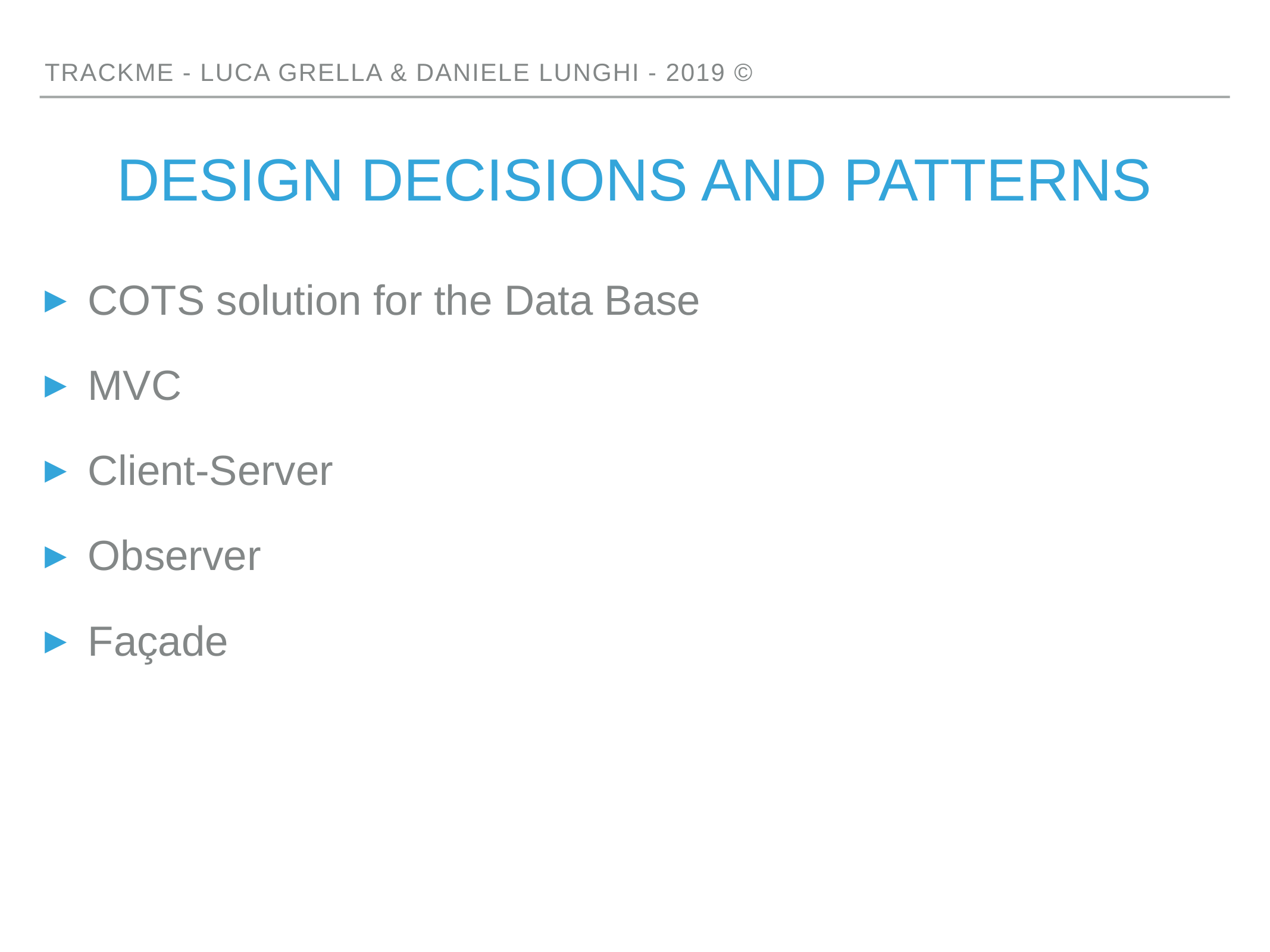

trackme - luca Grella & daniele lunghi - 2019 ©
# design decisions and Patterns

COTS solution for the Data Base
MVC
Client-Server
Observer
Façade